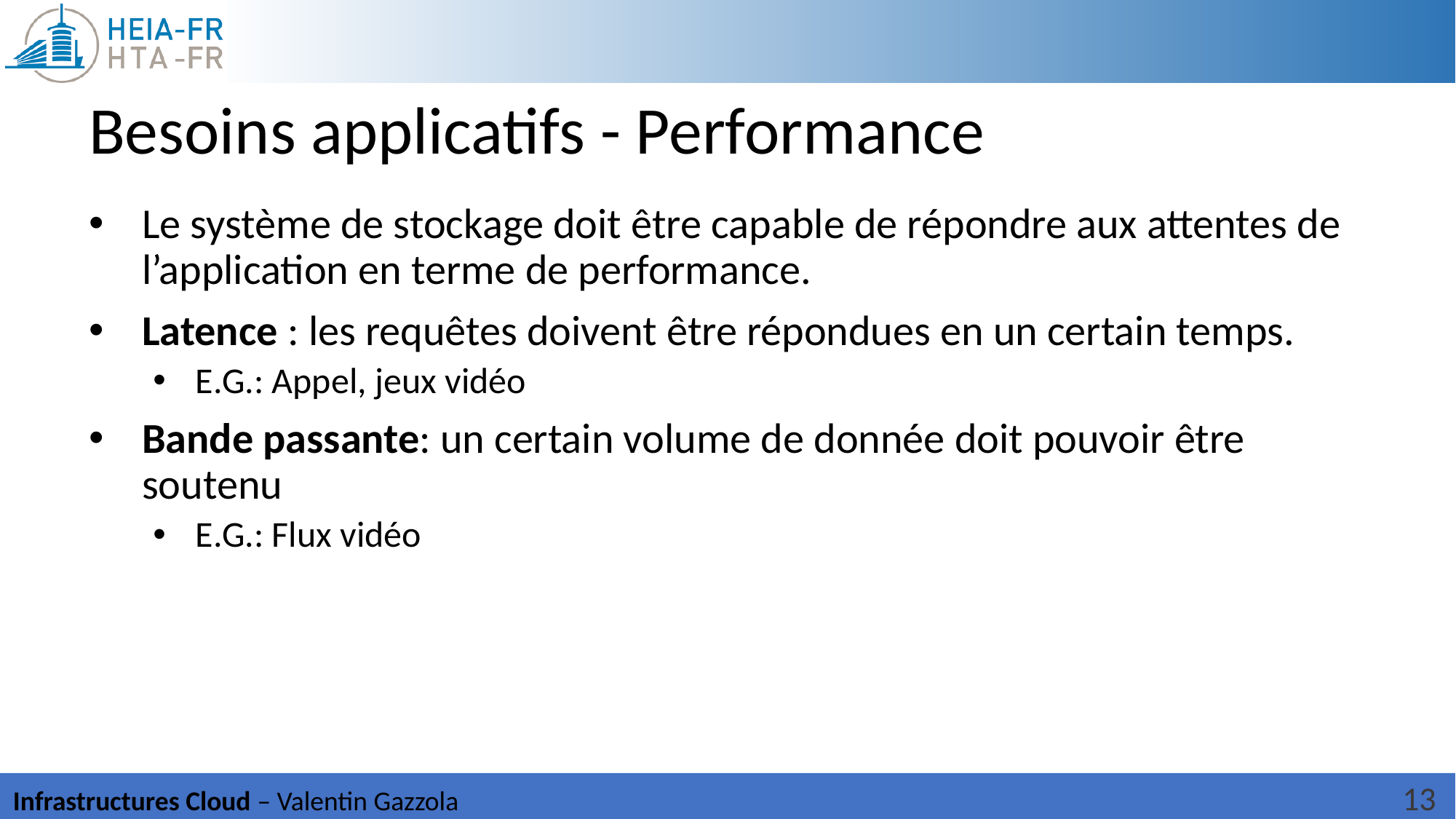

# Besoins applicatifs - Performance
Le système de stockage doit être capable de répondre aux attentes de l’application en terme de performance.
Latence : les requêtes doivent être répondues en un certain temps.
E.G.: Appel, jeux vidéo
Bande passante: un certain volume de donnée doit pouvoir être soutenu
E.G.: Flux vidéo
13